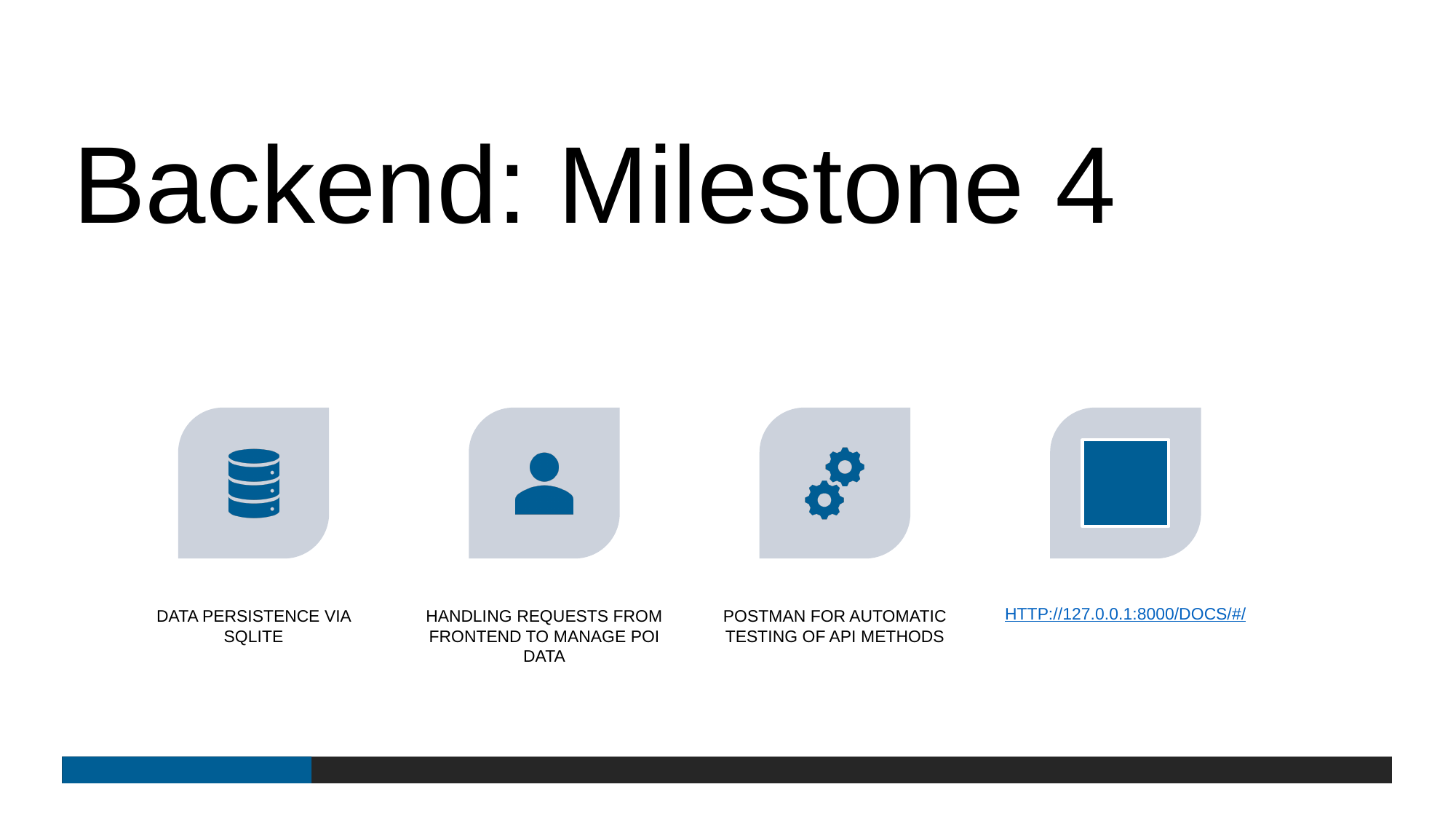

# Backend: Milestone 4
Data persistence via SQLite
Handling requests from frontend to manage POI data
Postman for automatic testing of API methods
http://127.0.0.1:8000/docs/#/